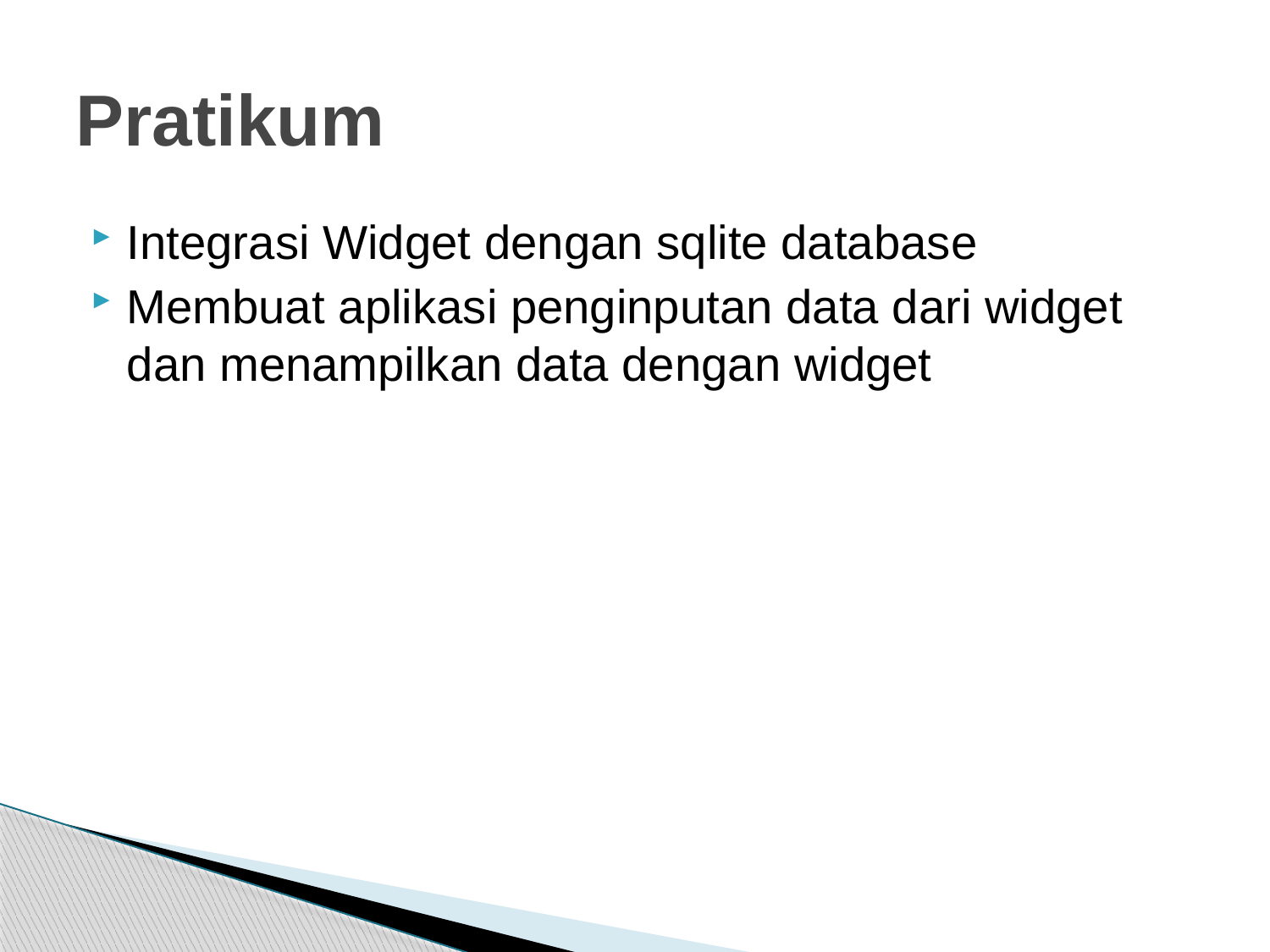

# Pratikum
Integrasi Widget dengan sqlite database
Membuat aplikasi penginputan data dari widget dan menampilkan data dengan widget